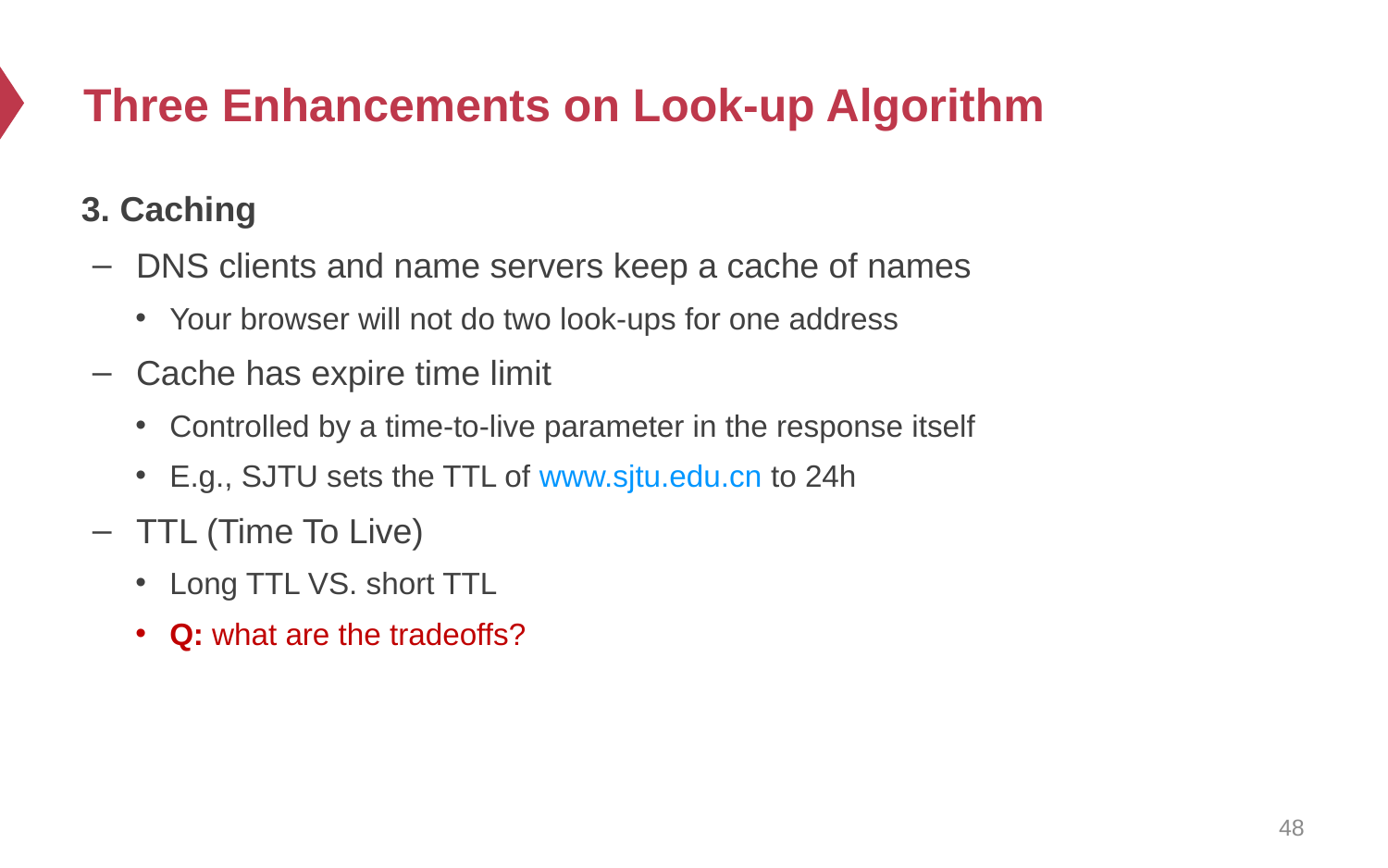

# Three Enhancements on Look-up Algorithm
3. Caching
DNS clients and name servers keep a cache of names
Your browser will not do two look-ups for one address
Cache has expire time limit
Controlled by a time-to-live parameter in the response itself
E.g., SJTU sets the TTL of www.sjtu.edu.cn to 24h
TTL (Time To Live)
Long TTL VS. short TTL
Q: what are the tradeoffs?
48